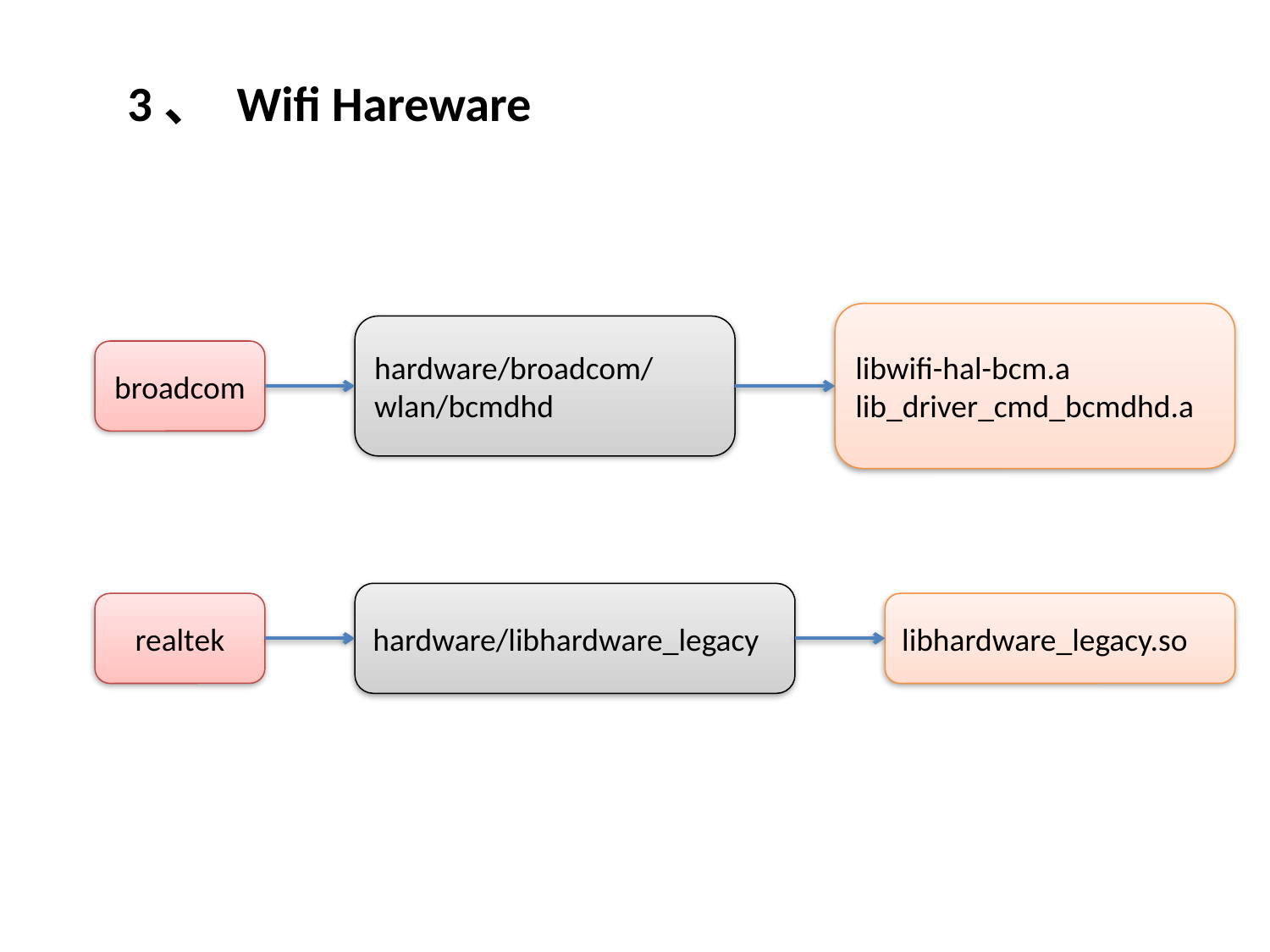

3、 Wifi Hareware
libwifi-hal-bcm.a
lib_driver_cmd_bcmdhd.a
hardware/broadcom/wlan/bcmdhd
broadcom

hardware/libhardware_legacy

realtek

libhardware_legacy.so